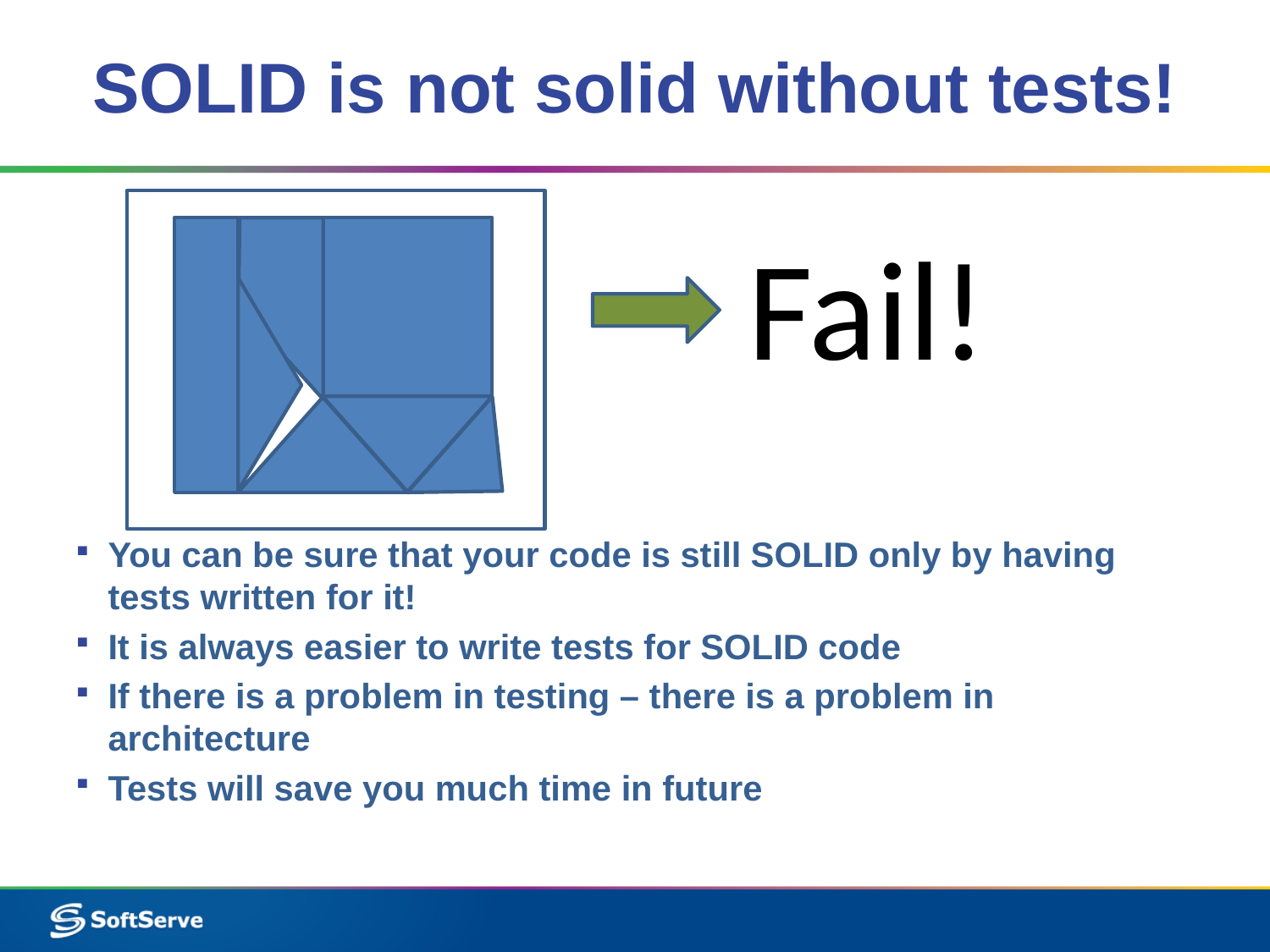

# SOLID is not solid without tests!

Fail!

You can be sure that your code is still SOLID only by having tests written for it!
It is always easier to write tests for SOLID code
If there is a problem in testing – there is a problem in architecture
Tests will save you much time in future